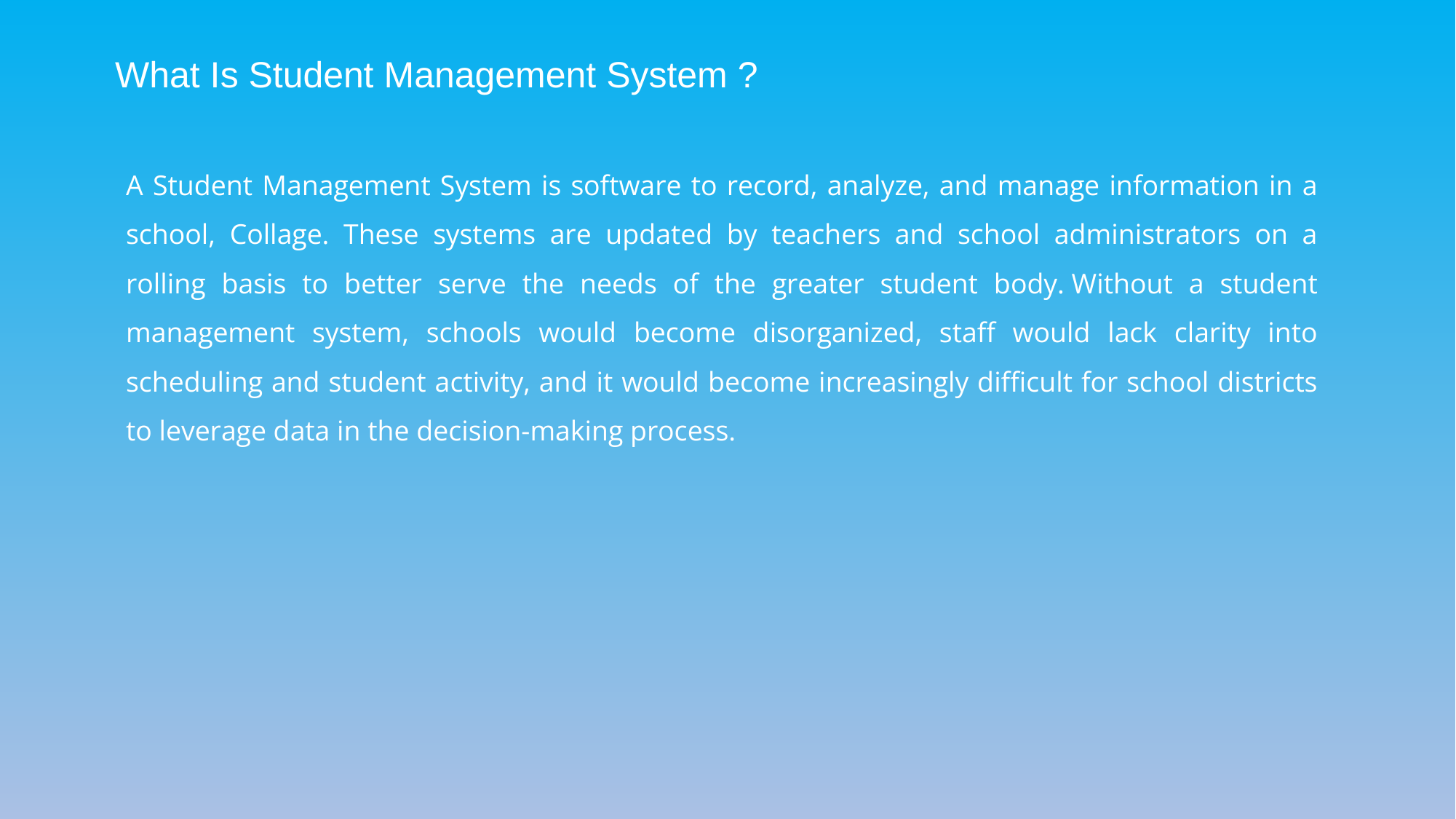

What Is Student Management System ?
A Student Management System is software to record, analyze, and manage information in a school, Collage. These systems are updated by teachers and school administrators on a rolling basis to better serve the needs of the greater student body. Without a student management system, schools would become disorganized, staff would lack clarity into scheduling and student activity, and it would become increasingly difficult for school districts to leverage data in the decision-making process.